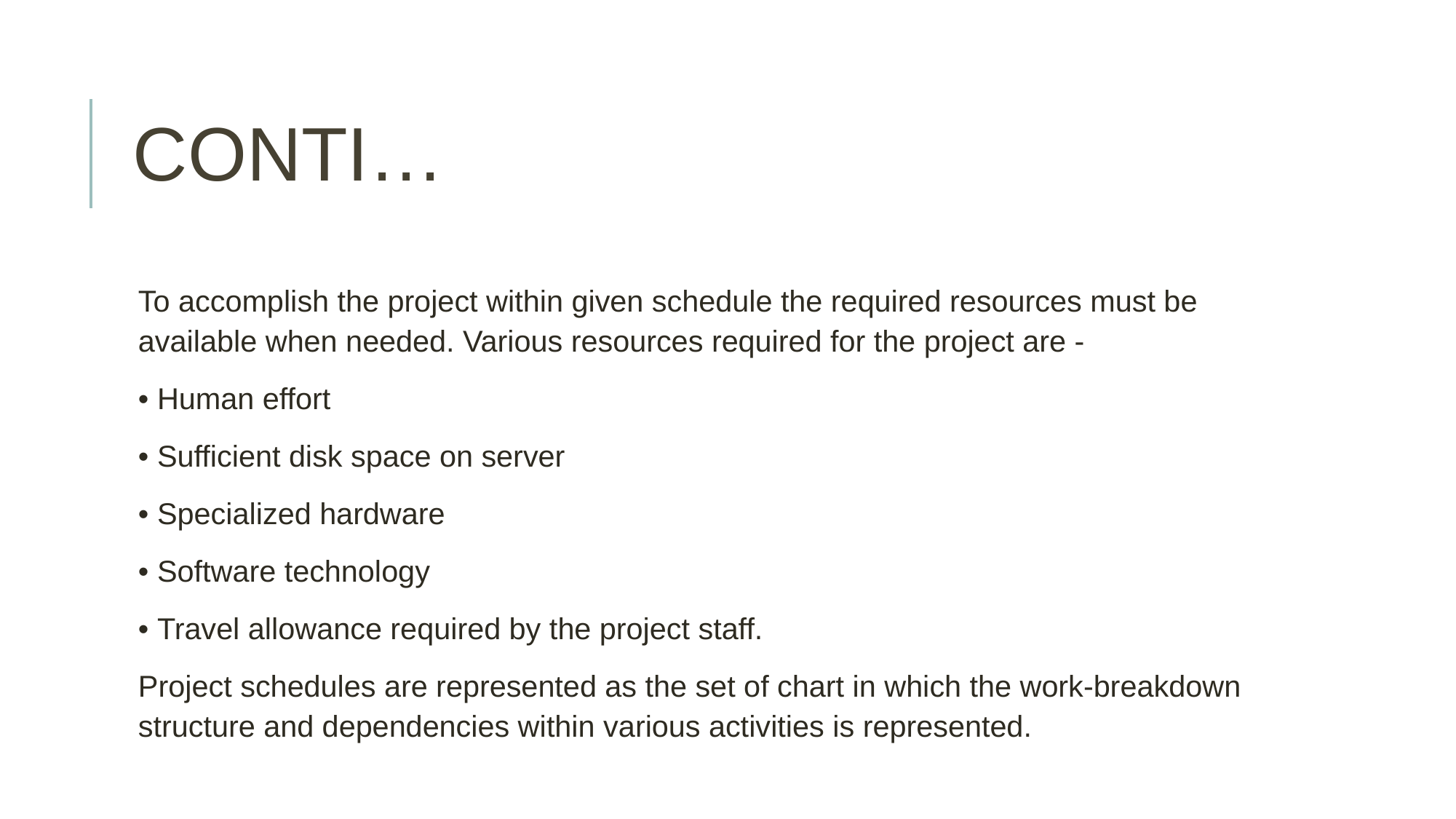

# CONTI…
To accomplish the project within given schedule the required resources must be available when needed. Various resources required for the project are -
• Human effort
• Sufficient disk space on server
• Specialized hardware
• Software technology
• Travel allowance required by the project staff.
Project schedules are represented as the set of chart in which the work-breakdown structure and dependencies within various activities is represented.